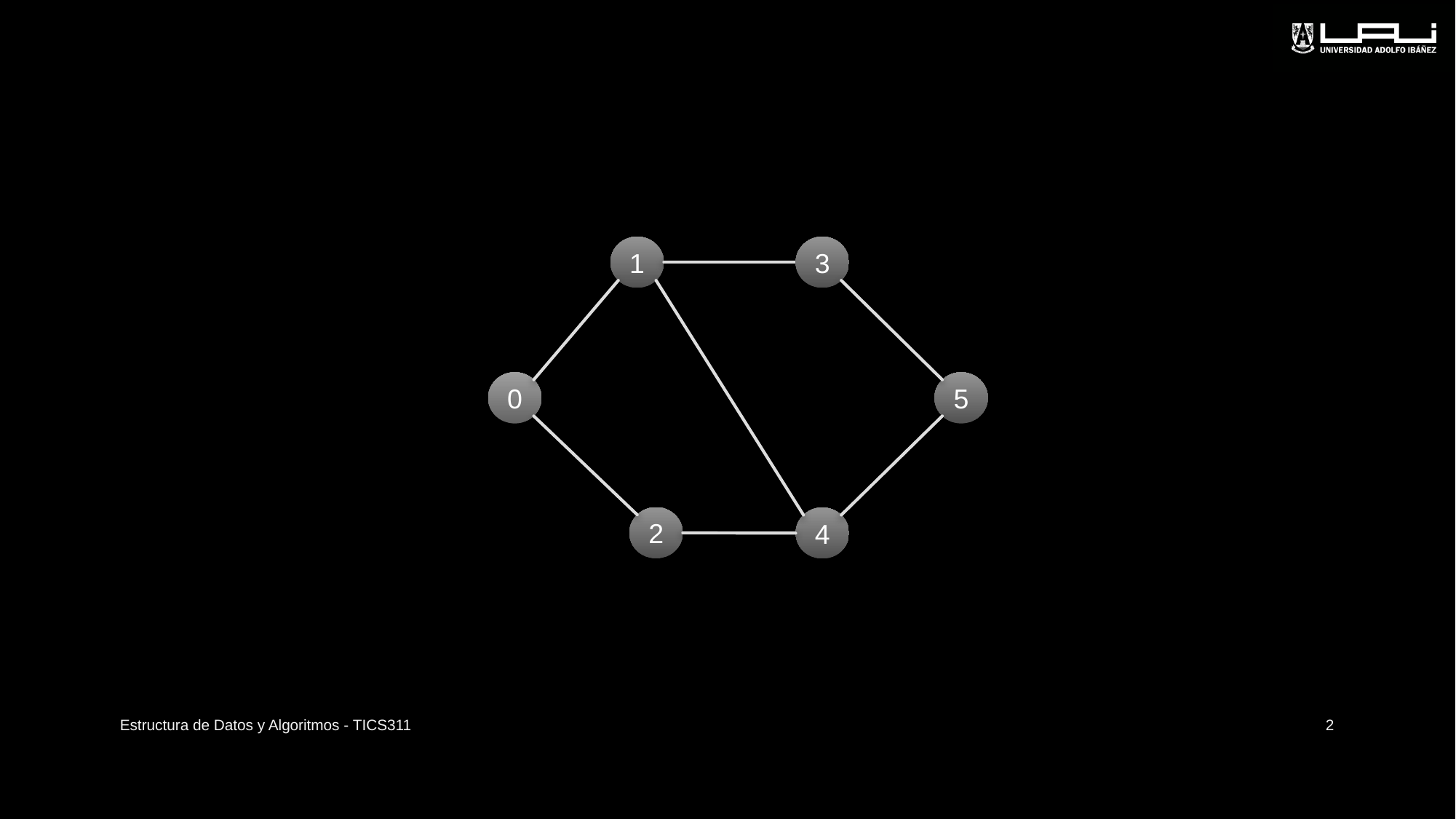

1
3
0
5
2
4
Estructura de Datos y Algoritmos - TICS311
2